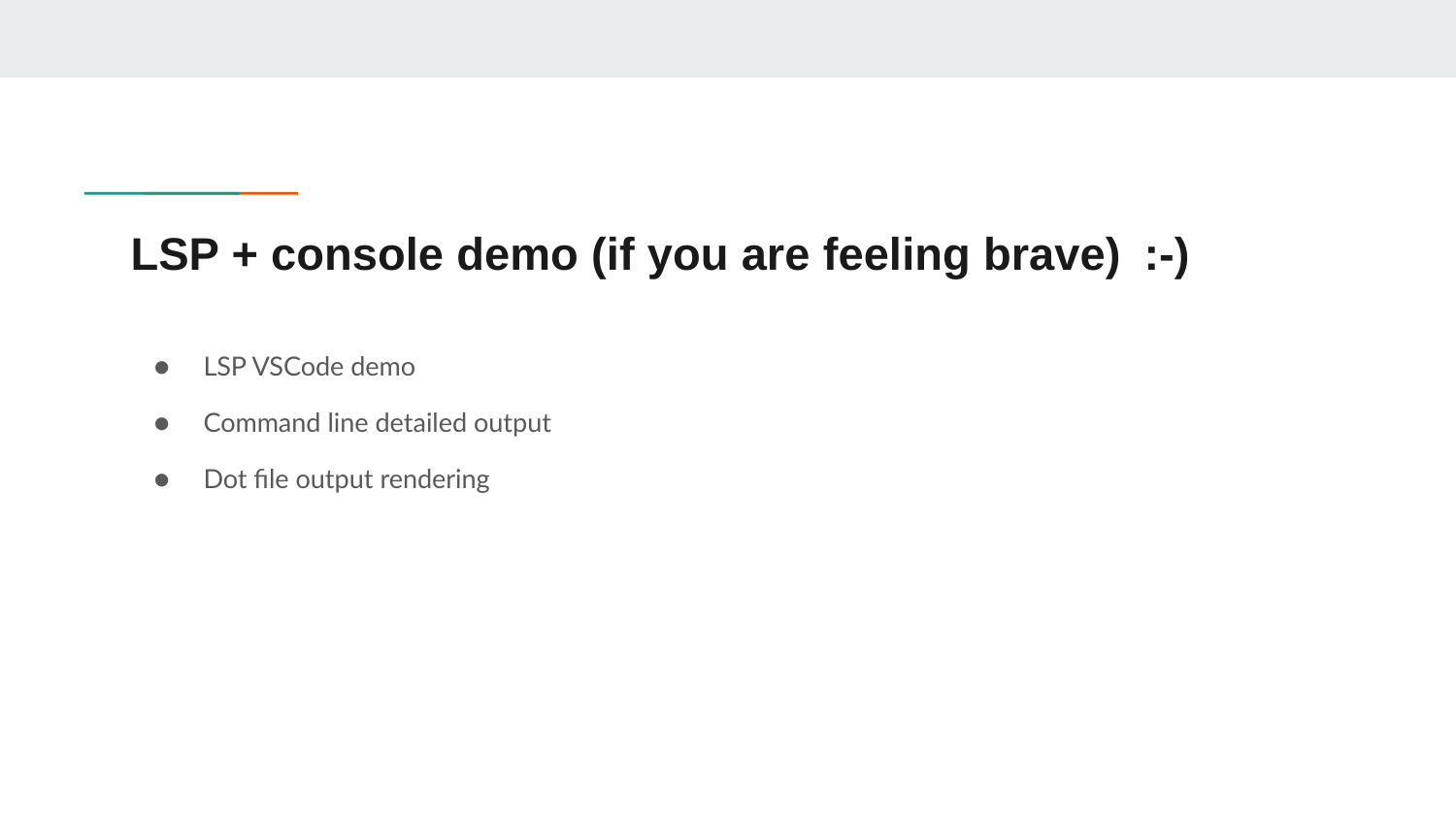

# LSP + console demo (if you are feeling brave) 		:-)
LSP VSCode demo
Command line detailed output
Dot file output rendering